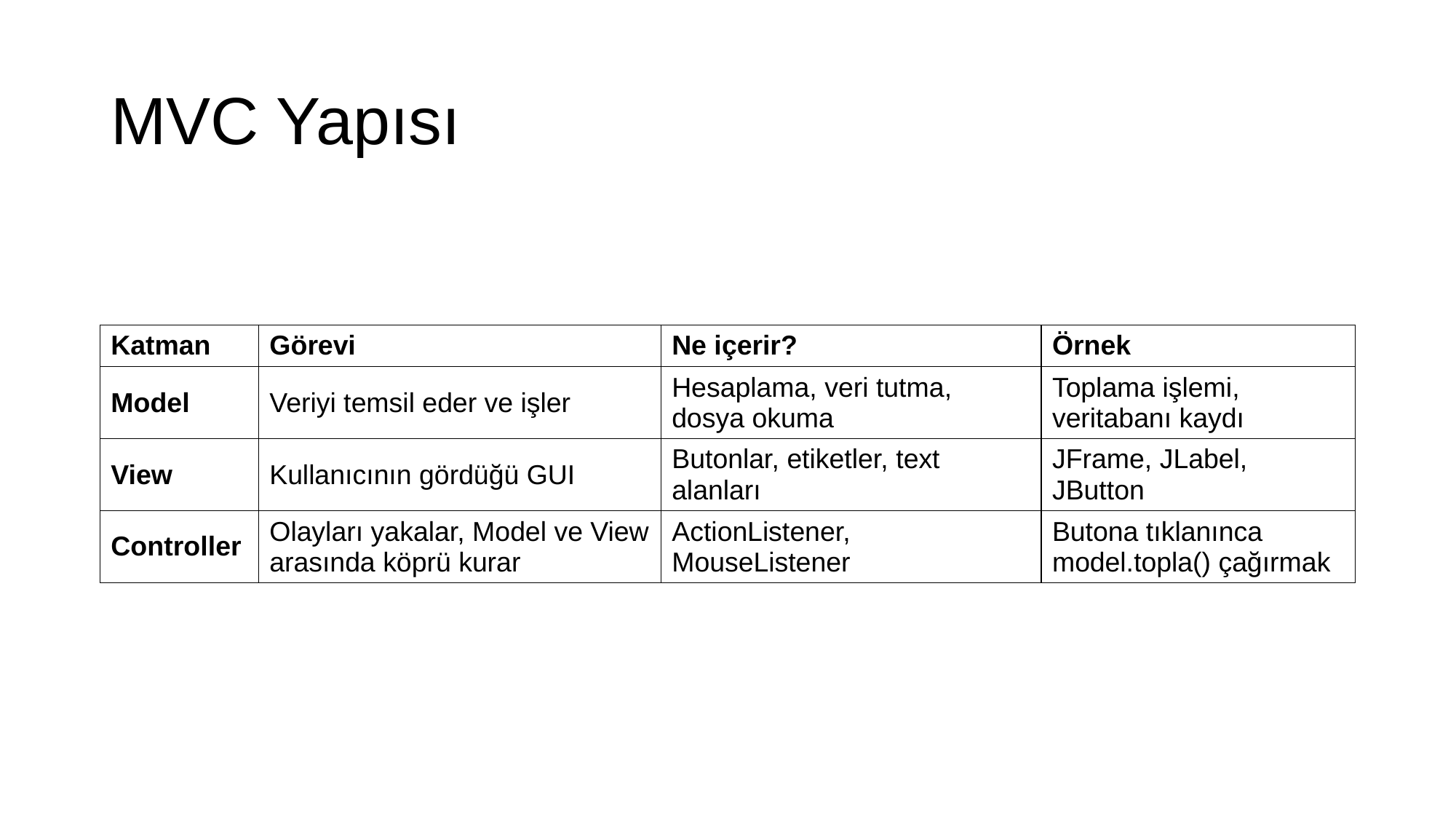

# MVC Yapısı
| Katman | Görevi | Ne içerir? | Örnek |
| --- | --- | --- | --- |
| Model | Veriyi temsil eder ve işler | Hesaplama, veri tutma, dosya okuma | Toplama işlemi, veritabanı kaydı |
| View | Kullanıcının gördüğü GUI | Butonlar, etiketler, text alanları | JFrame, JLabel, JButton |
| Controller | Olayları yakalar, Model ve View arasında köprü kurar | ActionListener, MouseListener | Butona tıklanınca model.topla() çağırmak |